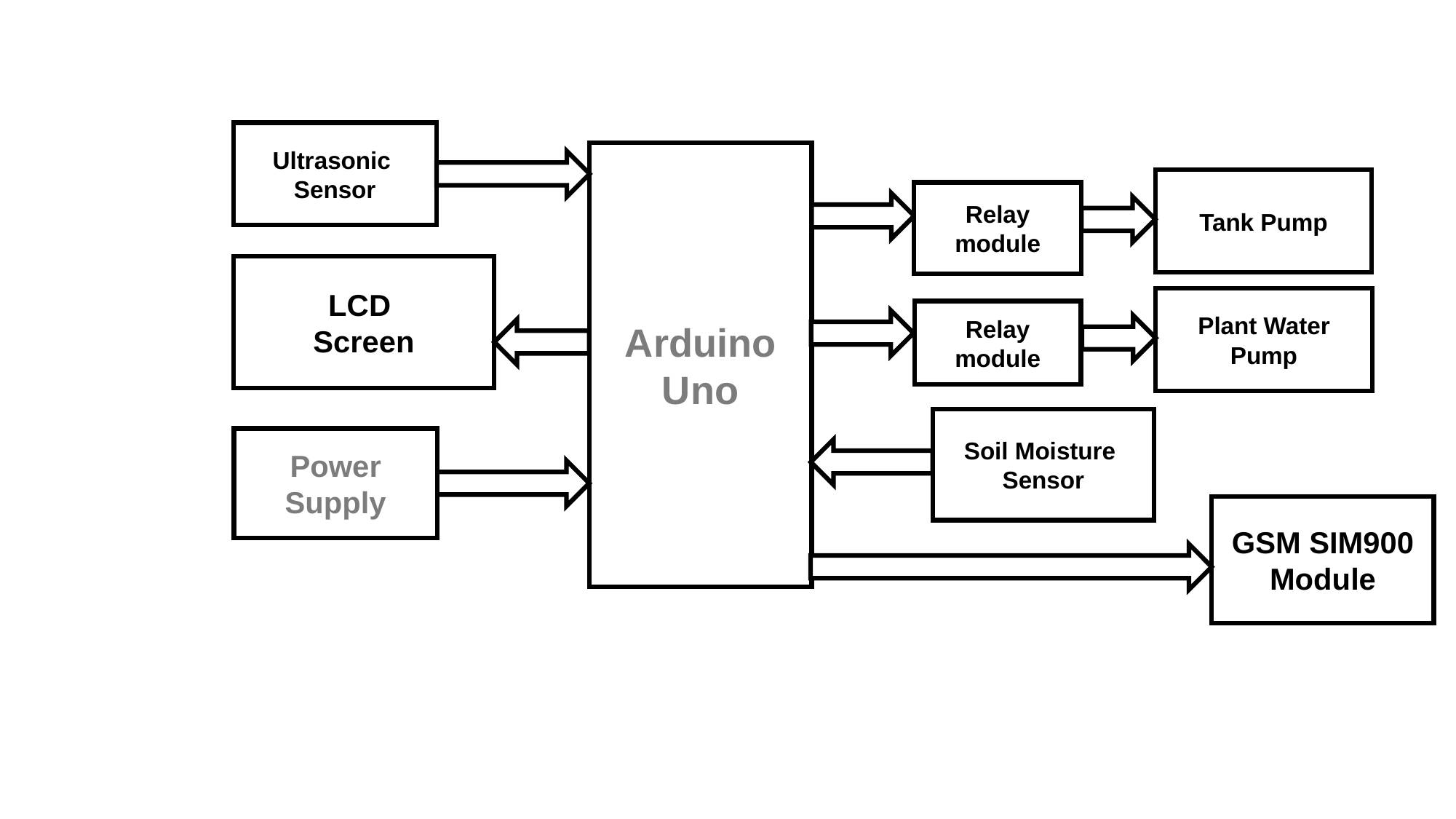

Ultrasonic
Sensor
Arduino Uno

Tank Pump
Relay module

LCD
Screen
Plant Water Pump
Relay module

Soil Moisture
Sensor
Power Supply

GSM SIM900
Module